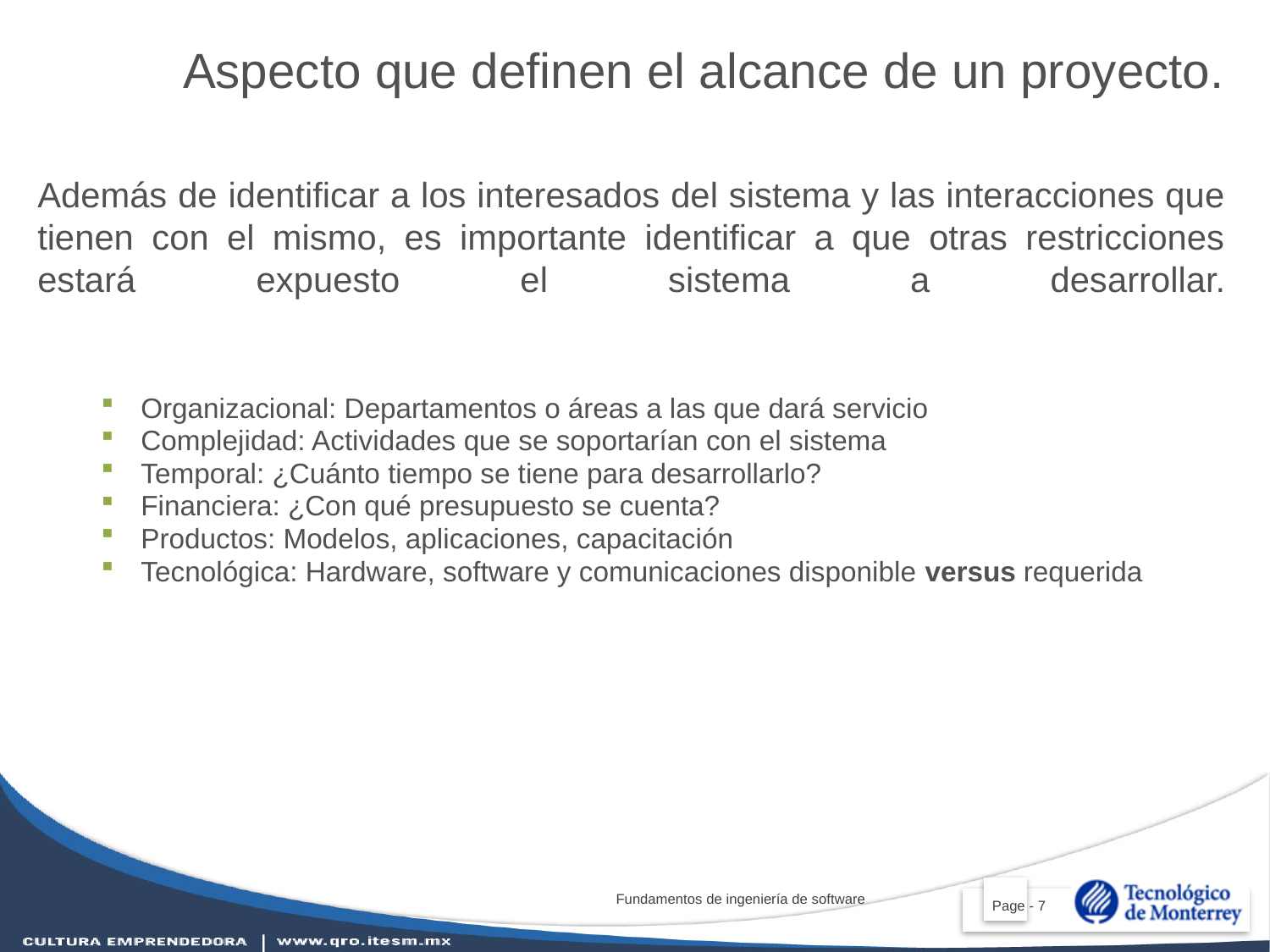

Aspecto que definen el alcance de un proyecto.
Además de identificar a los interesados del sistema y las interacciones que tienen con el mismo, es importante identificar a que otras restricciones estará expuesto el sistema a desarrollar.

Organizacional: Departamentos o áreas a las que dará servicio
Complejidad: Actividades que se soportarían con el sistema
Temporal: ¿Cuánto tiempo se tiene para desarrollarlo?
Financiera: ¿Con qué presupuesto se cuenta?
Productos: Modelos, aplicaciones, capacitación
Tecnológica: Hardware, software y comunicaciones disponible versus requerida